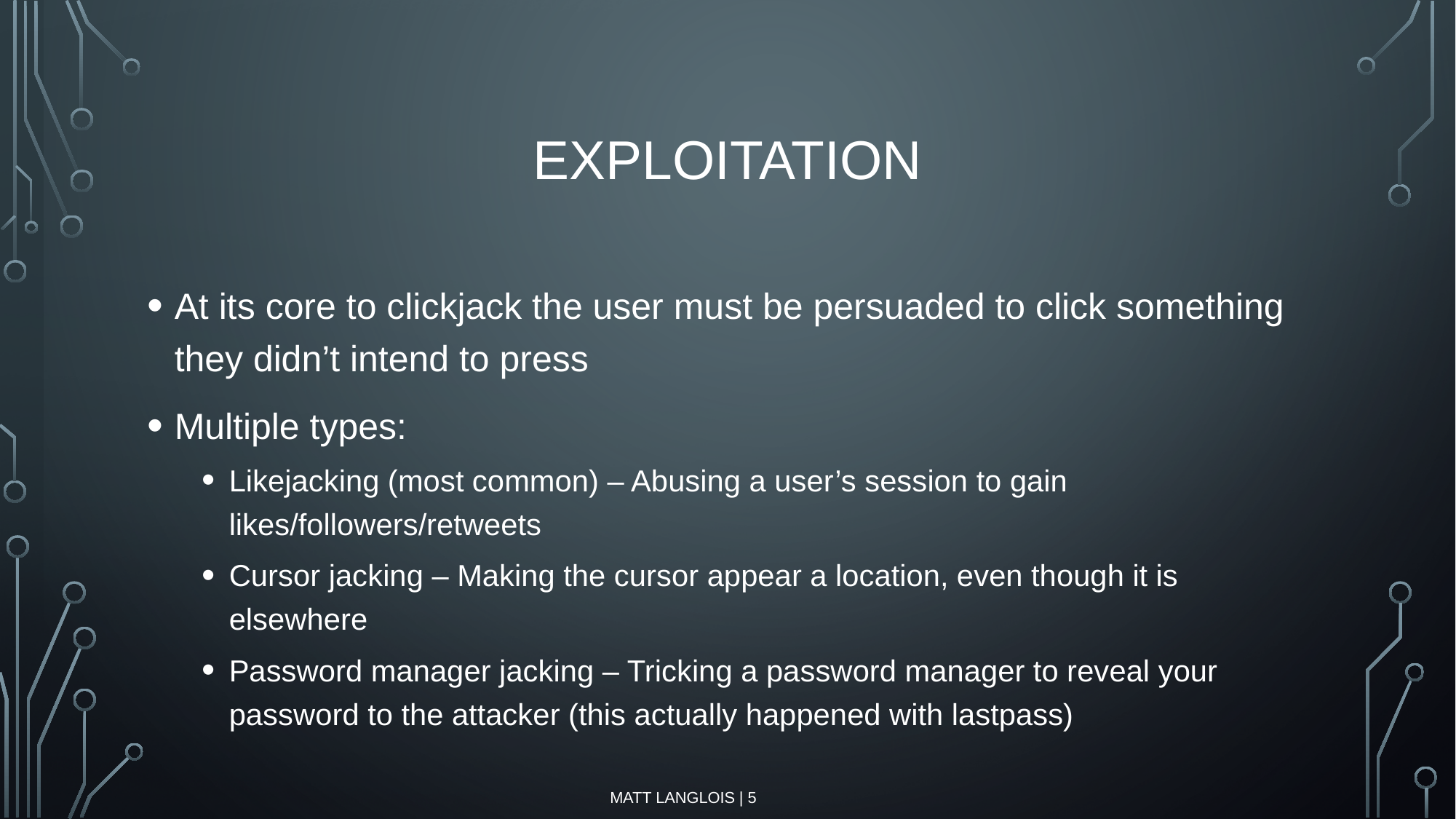

# Exploitation
At its core to clickjack the user must be persuaded to click something they didn’t intend to press
Multiple types:
Likejacking (most common) – Abusing a user’s session to gain likes/followers/retweets
Cursor jacking – Making the cursor appear a location, even though it is elsewhere
Password manager jacking – Tricking a password manager to reveal your password to the attacker (this actually happened with lastpass)

5
Matt Langlois |